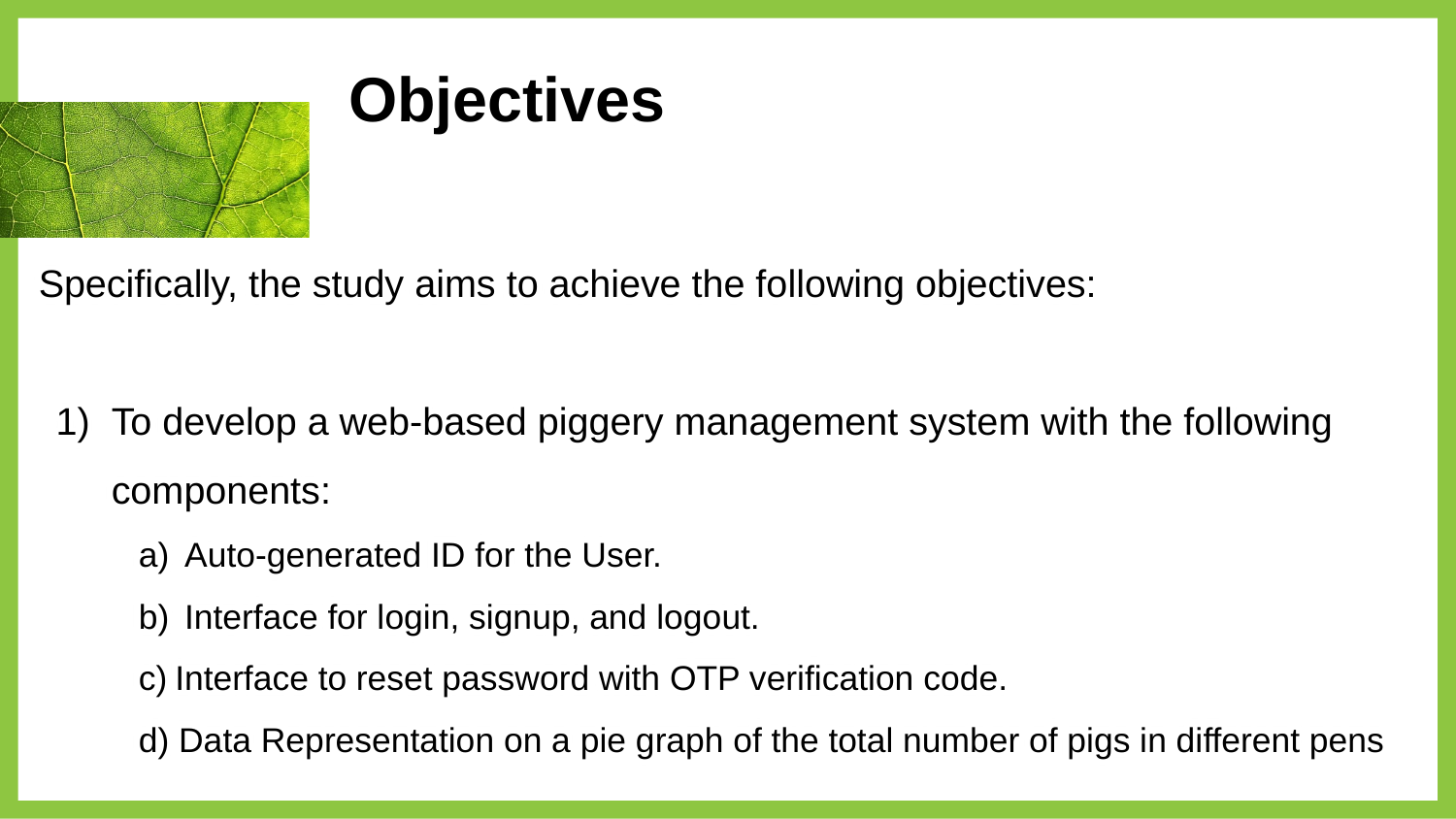

# Objectives
Specifically, the study aims to achieve the following objectives:

To develop a web-based piggery management system with the following components:
 Auto-generated ID for the User.
 Interface for login, signup, and logout.
Interface to reset password with OTP verification code.
d) Data Representation on a pie graph of the total number of pigs in different pens